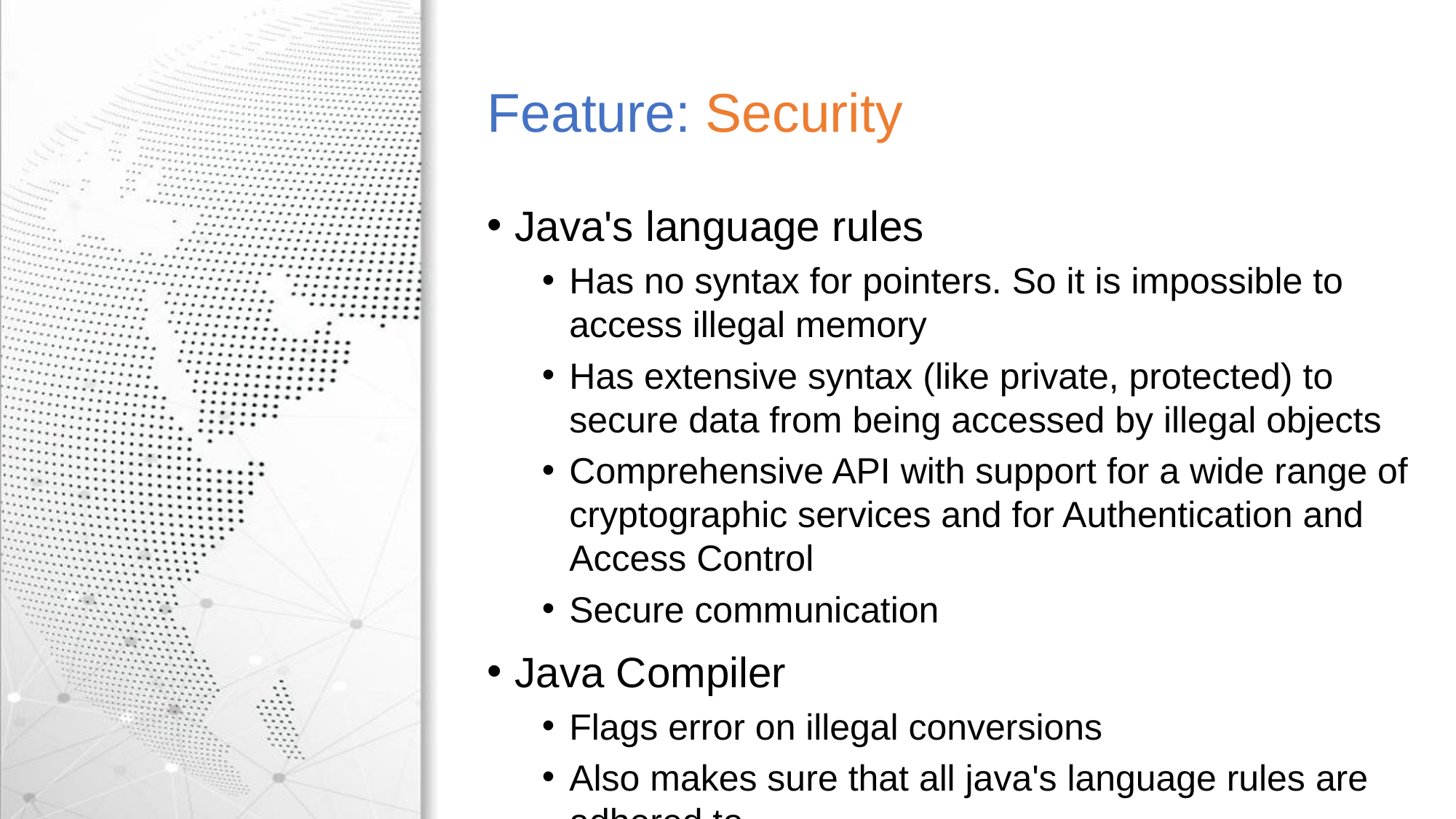

# Feature: Security
Java's language rules
Has no syntax for pointers. So it is impossible to access illegal memory
Has extensive syntax (like private, protected) to secure data from being accessed by illegal objects
Comprehensive API with support for a wide range of cryptographic services and for Authentication and Access Control
Secure communication
Java Compiler
Flags error on illegal conversions
Also makes sure that all java's language rules are adhered to